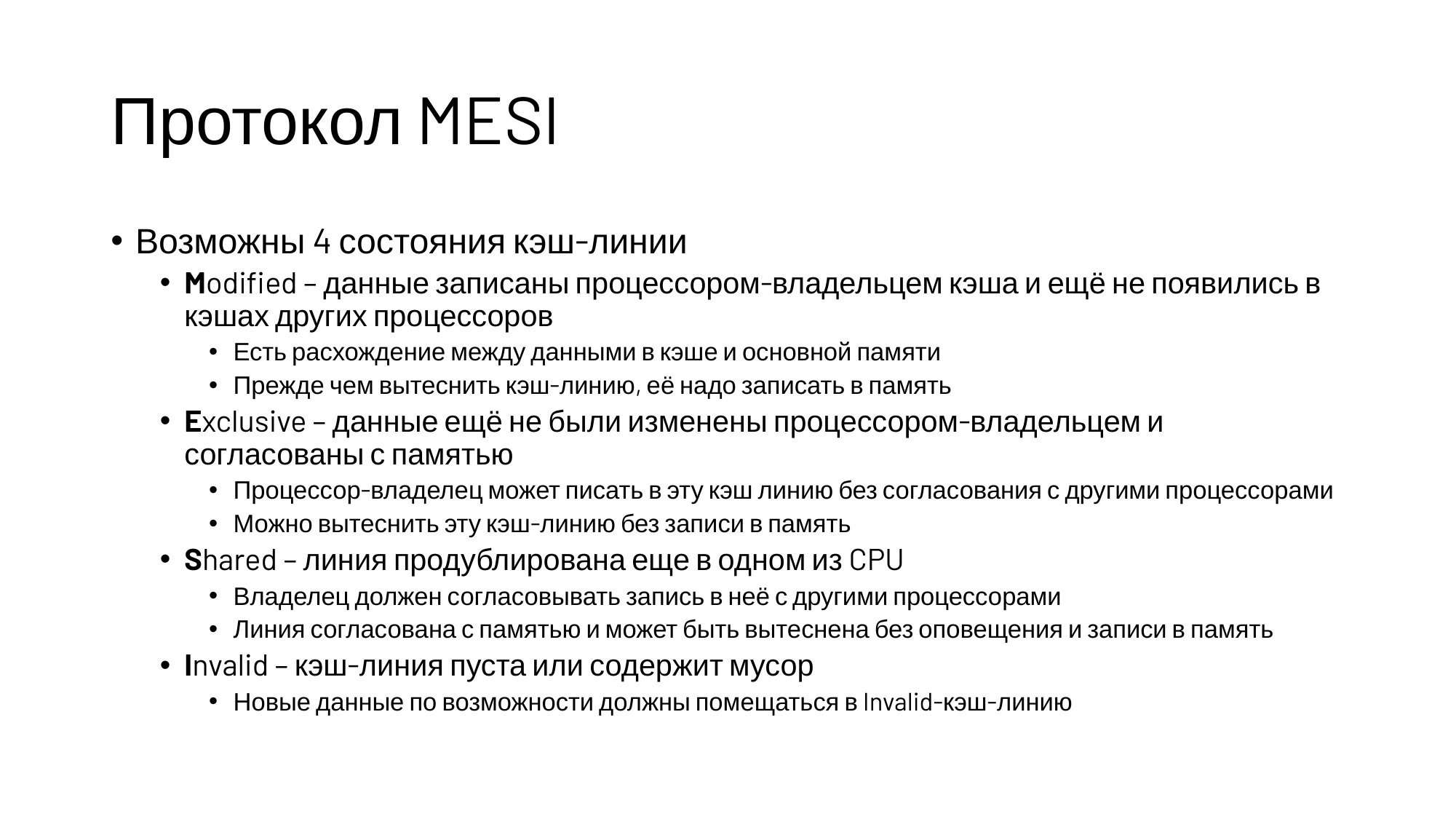

# Протокол MESI
Возможны 4 состояния кэш-линии
Modified – данные записаны процессором-владельцем кэша и ещё не появились в кэшах других процессоров
Есть расхождение между данными в кэше и основной памяти
Прежде чем вытеснить кэш-линию, её надо записать в память
Exclusive – данные ещё не были изменены процессором-владельцем и согласованы с памятью
Процессор-владелец может писать в эту кэш линию без согласования с другими процессорами
Можно вытеснить эту кэш-линию без записи в память
Shared – линия продублирована еще в одном из CPU
Владелец должен согласовывать запись в неё с другими процессорами
Линия согласована с памятью и может быть вытеснена без оповещения и записи в память
Invalid – кэш-линия пуста или содержит мусор
Новые данные по возможности должны помещаться в Invalid-кэш-линию